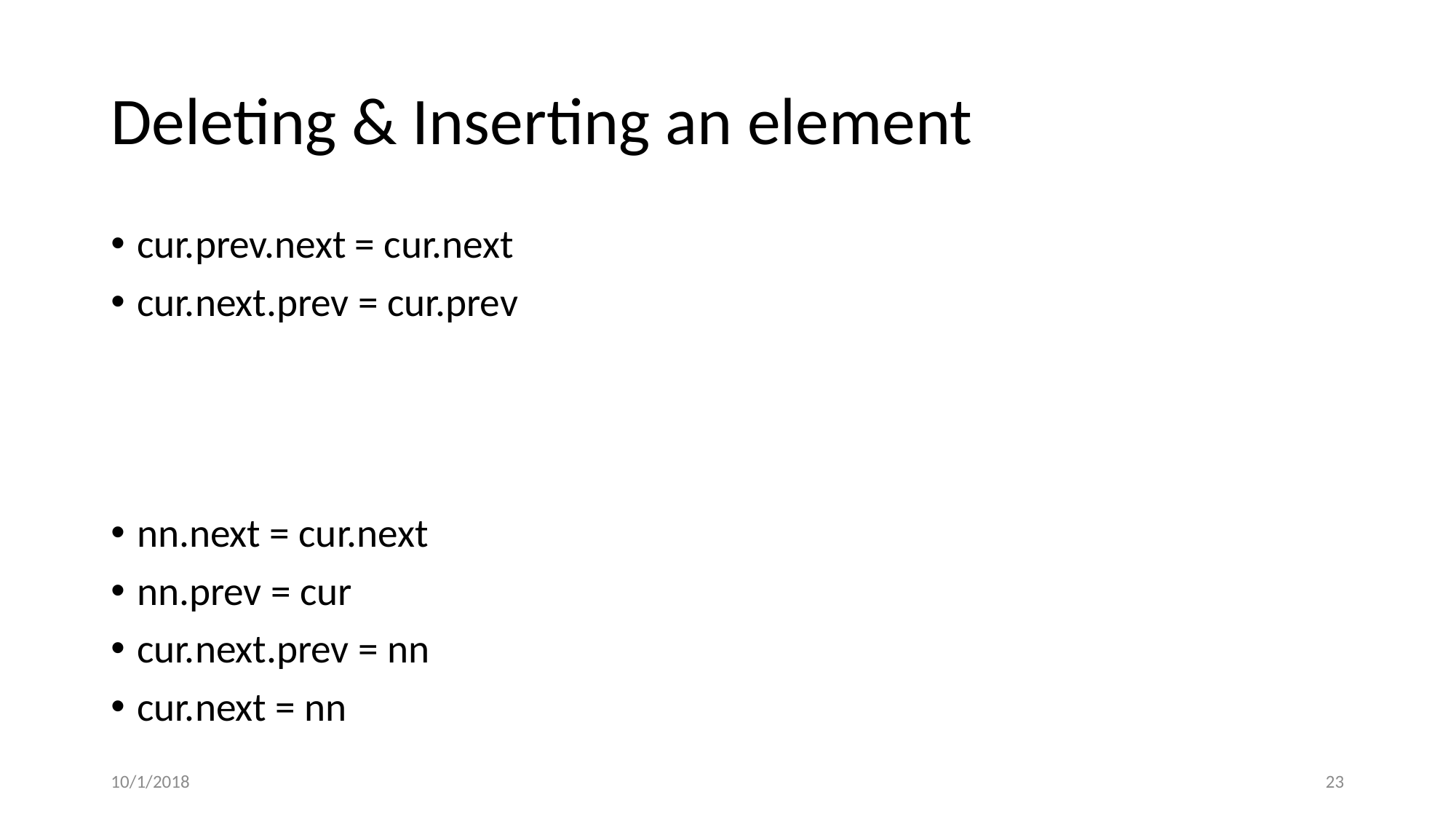

# Deleting & Inserting an element
cur.prev.next = cur.next
cur.next.prev = cur.prev

nn.next = cur.next
nn.prev = cur
cur.next.prev = nn
cur.next = nn
10/1/2018
23